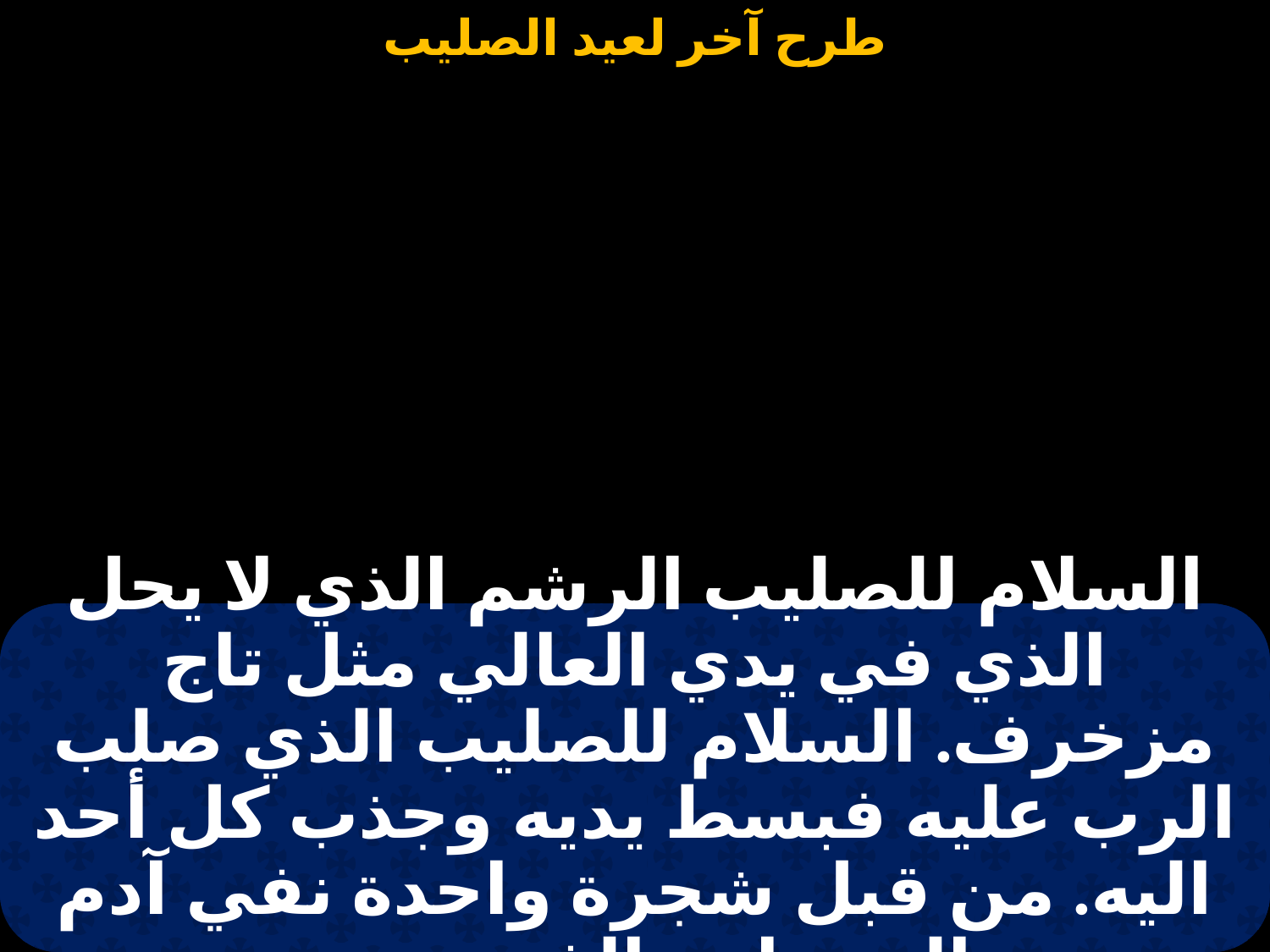

# السلام للصليب الرشم الذي لا يحل الذي في يدي العالي مثل تاج مزخرف. السلام للصليب الذي صلب الرب عليه فبسط يديه وجذب كل أحد اليه. من قبل شجرة واحدة نفي آدم إلي خارج الفردوس،